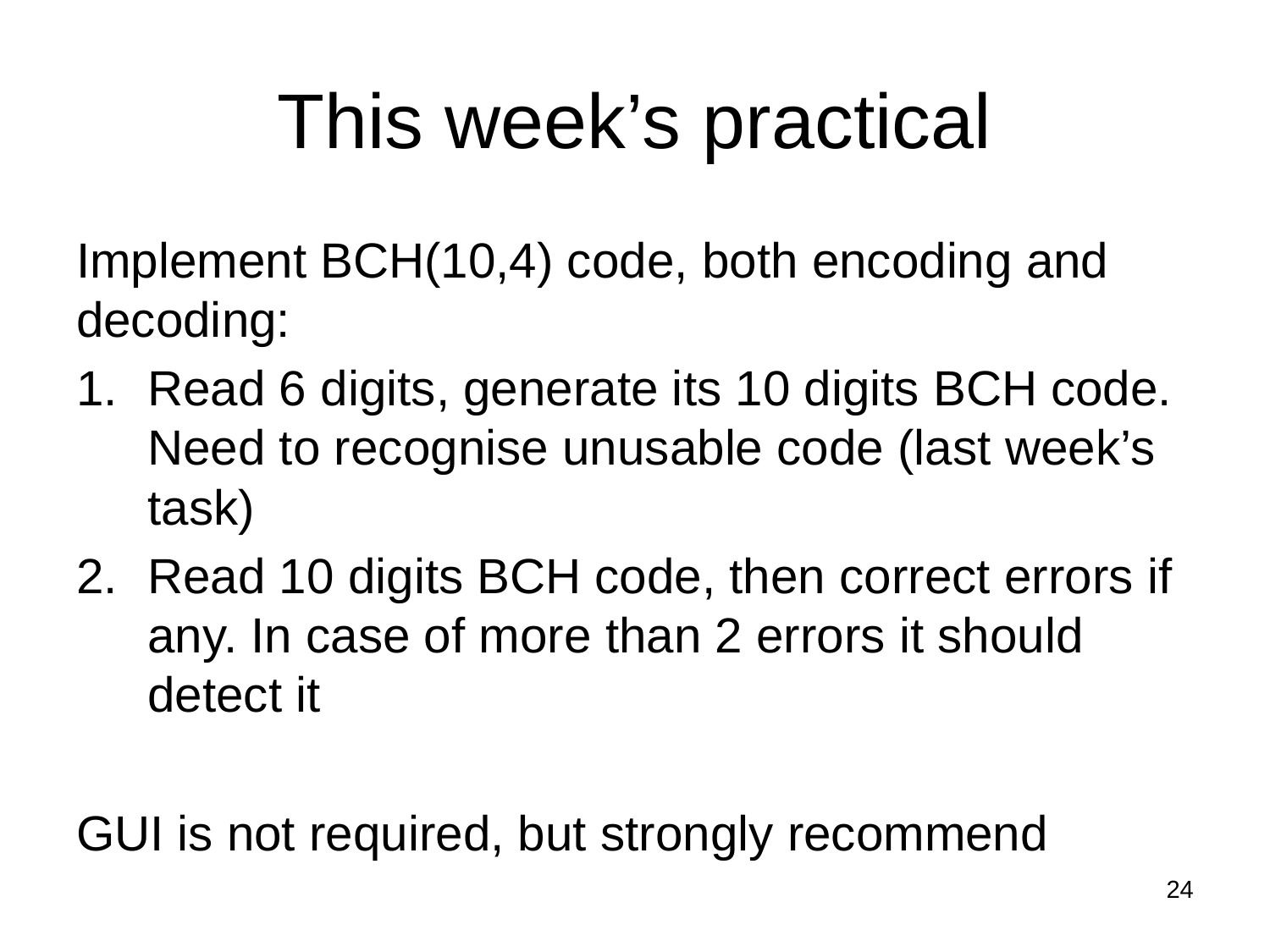

# This week’s practical
Implement BCH(10,4) code, both encoding and decoding:
Read 6 digits, generate its 10 digits BCH code. Need to recognise unusable code (last week’s task)
Read 10 digits BCH code, then correct errors if any. In case of more than 2 errors it should detect it

GUI is not required, but strongly recommend
24